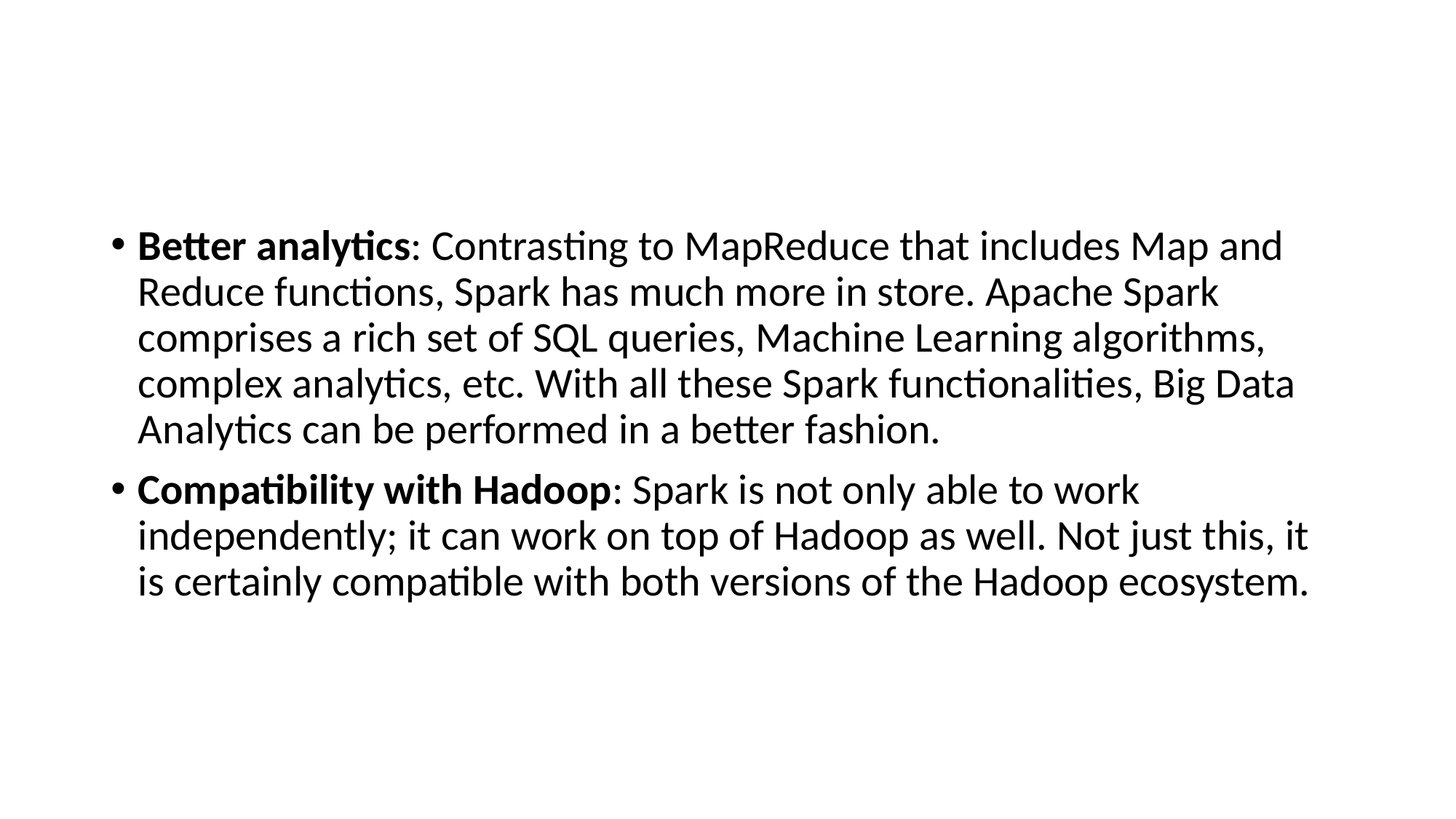

#
Better analytics: Contrasting to MapReduce that includes Map and Reduce functions, Spark has much more in store. Apache Spark comprises a rich set of SQL queries, Machine Learning algorithms, complex analytics, etc. With all these Spark functionalities, Big Data Analytics can be performed in a better fashion.
Compatibility with Hadoop: Spark is not only able to work independently; it can work on top of Hadoop as well. Not just this, it is certainly compatible with both versions of the Hadoop ecosystem.